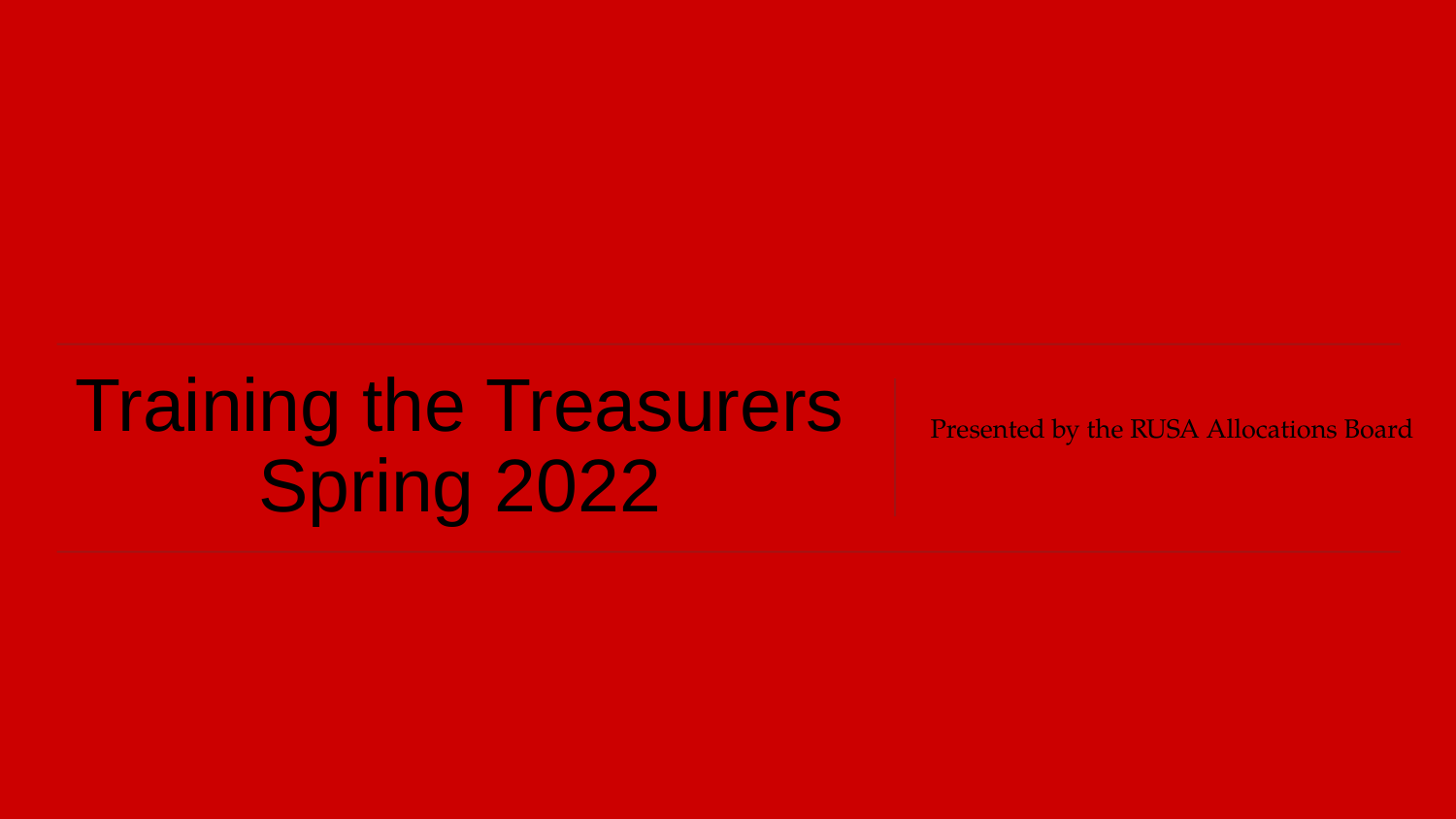

Training the Treasurers
Spring 2022
Presented by the RUSA Allocations Board